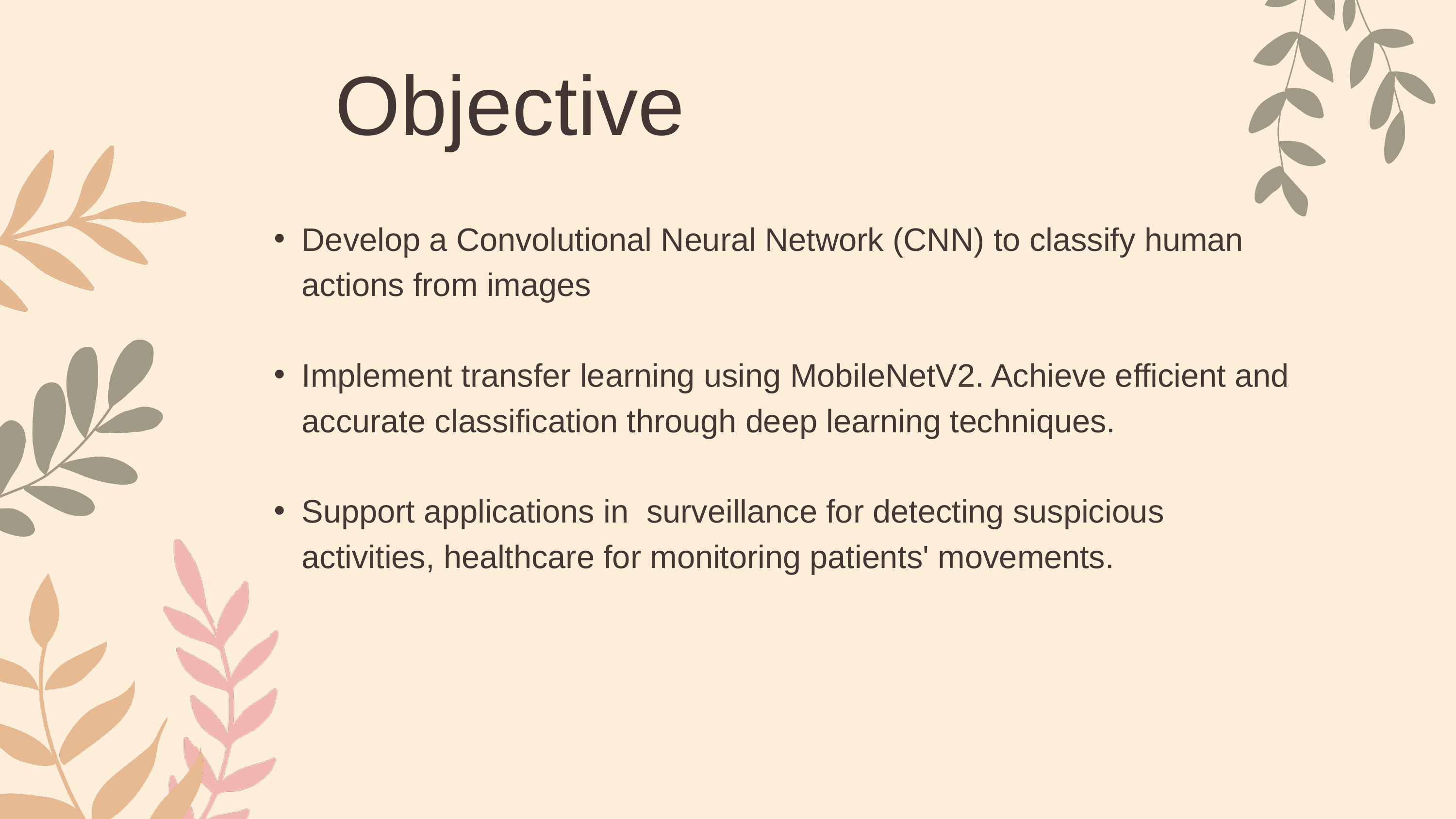

Objective
Develop a Convolutional Neural Network (CNN) to classify human actions from images

Implement transfer learning using MobileNetV2. Achieve efficient and accurate classification through deep learning techniques.

Support applications in  surveillance for detecting suspicious activities, healthcare for monitoring patients' movements.